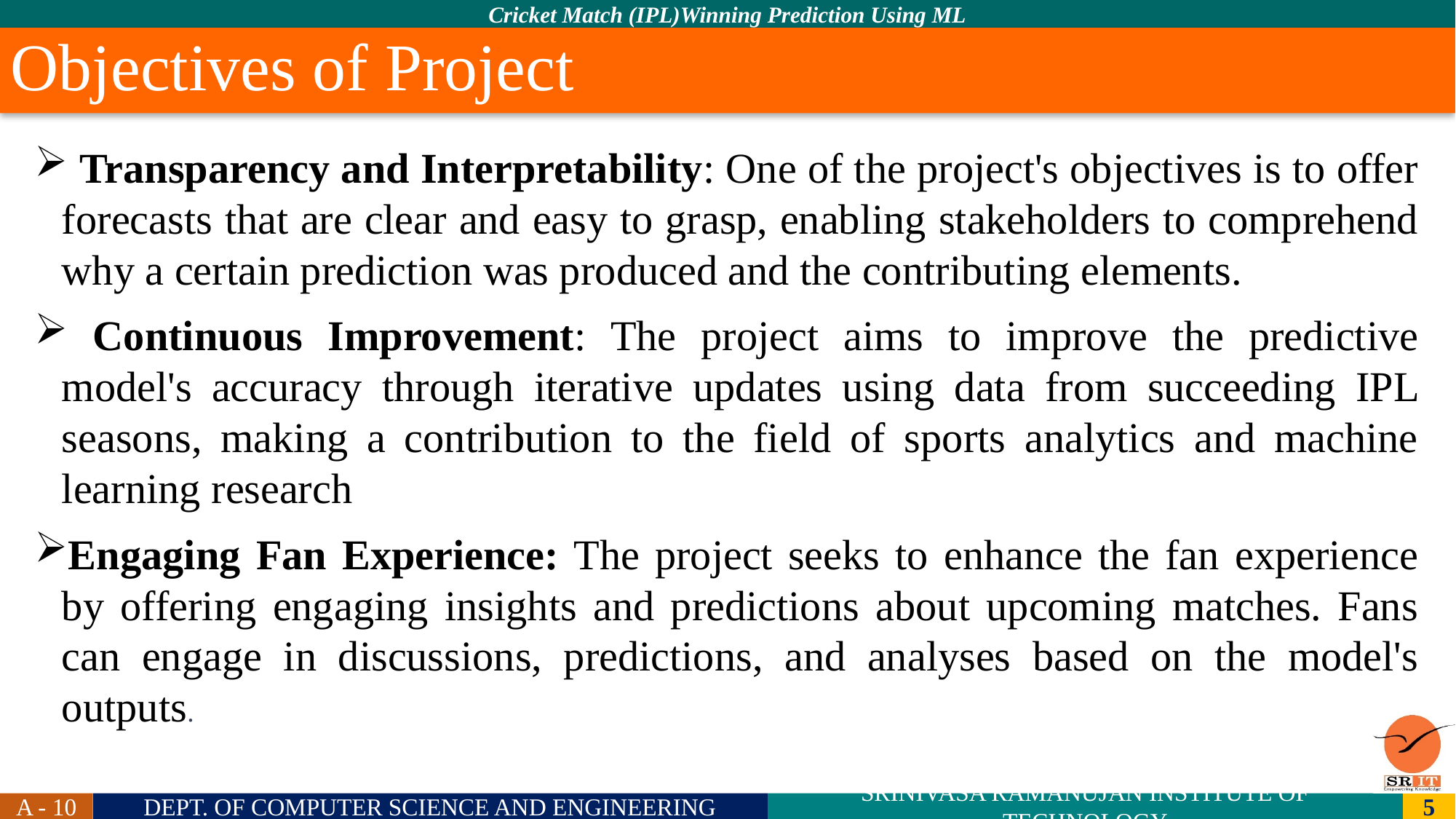

# Objectives of Project
 Transparency and Interpretability: One of the project's objectives is to offer forecasts that are clear and easy to grasp, enabling stakeholders to comprehend why a certain prediction was produced and the contributing elements.
 Continuous Improvement: The project aims to improve the predictive model's accuracy through iterative updates using data from succeeding IPL seasons, making a contribution to the field of sports analytics and machine learning research
Engaging Fan Experience: The project seeks to enhance the fan experience by offering engaging insights and predictions about upcoming matches. Fans can engage in discussions, predictions, and analyses based on the model's outputs.